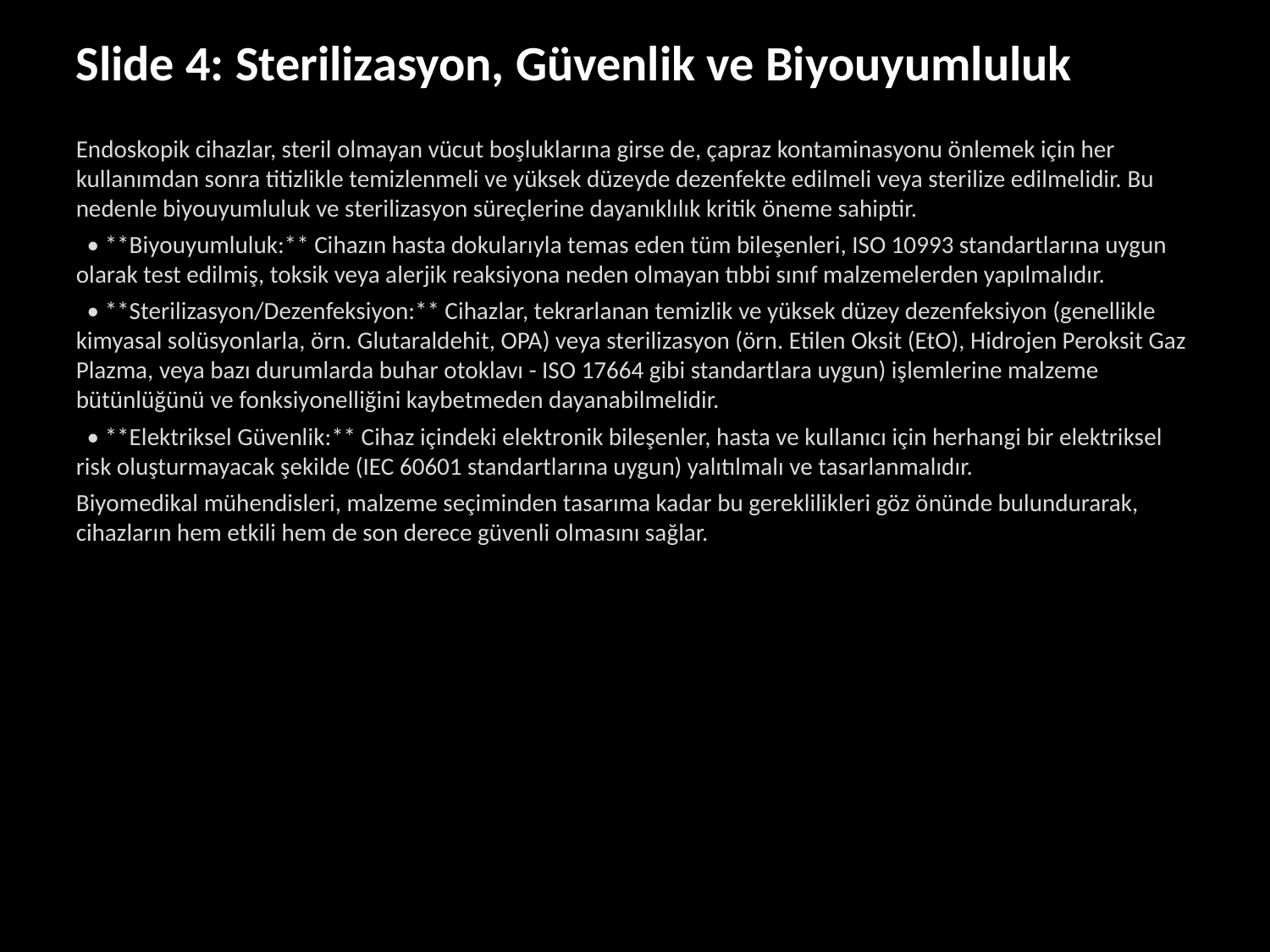

Slide 4: Sterilizasyon, Güvenlik ve Biyouyumluluk
Endoskopik cihazlar, steril olmayan vücut boşluklarına girse de, çapraz kontaminasyonu önlemek için her kullanımdan sonra titizlikle temizlenmeli ve yüksek düzeyde dezenfekte edilmeli veya sterilize edilmelidir. Bu nedenle biyouyumluluk ve sterilizasyon süreçlerine dayanıklılık kritik öneme sahiptir.
  • **Biyouyumluluk:** Cihazın hasta dokularıyla temas eden tüm bileşenleri, ISO 10993 standartlarına uygun olarak test edilmiş, toksik veya alerjik reaksiyona neden olmayan tıbbi sınıf malzemelerden yapılmalıdır.
  • **Sterilizasyon/Dezenfeksiyon:** Cihazlar, tekrarlanan temizlik ve yüksek düzey dezenfeksiyon (genellikle kimyasal solüsyonlarla, örn. Glutaraldehit, OPA) veya sterilizasyon (örn. Etilen Oksit (EtO), Hidrojen Peroksit Gaz Plazma, veya bazı durumlarda buhar otoklavı - ISO 17664 gibi standartlara uygun) işlemlerine malzeme bütünlüğünü ve fonksiyonelliğini kaybetmeden dayanabilmelidir.
  • **Elektriksel Güvenlik:** Cihaz içindeki elektronik bileşenler, hasta ve kullanıcı için herhangi bir elektriksel risk oluşturmayacak şekilde (IEC 60601 standartlarına uygun) yalıtılmalı ve tasarlanmalıdır.
Biyomedikal mühendisleri, malzeme seçiminden tasarıma kadar bu gereklilikleri göz önünde bulundurarak, cihazların hem etkili hem de son derece güvenli olmasını sağlar.